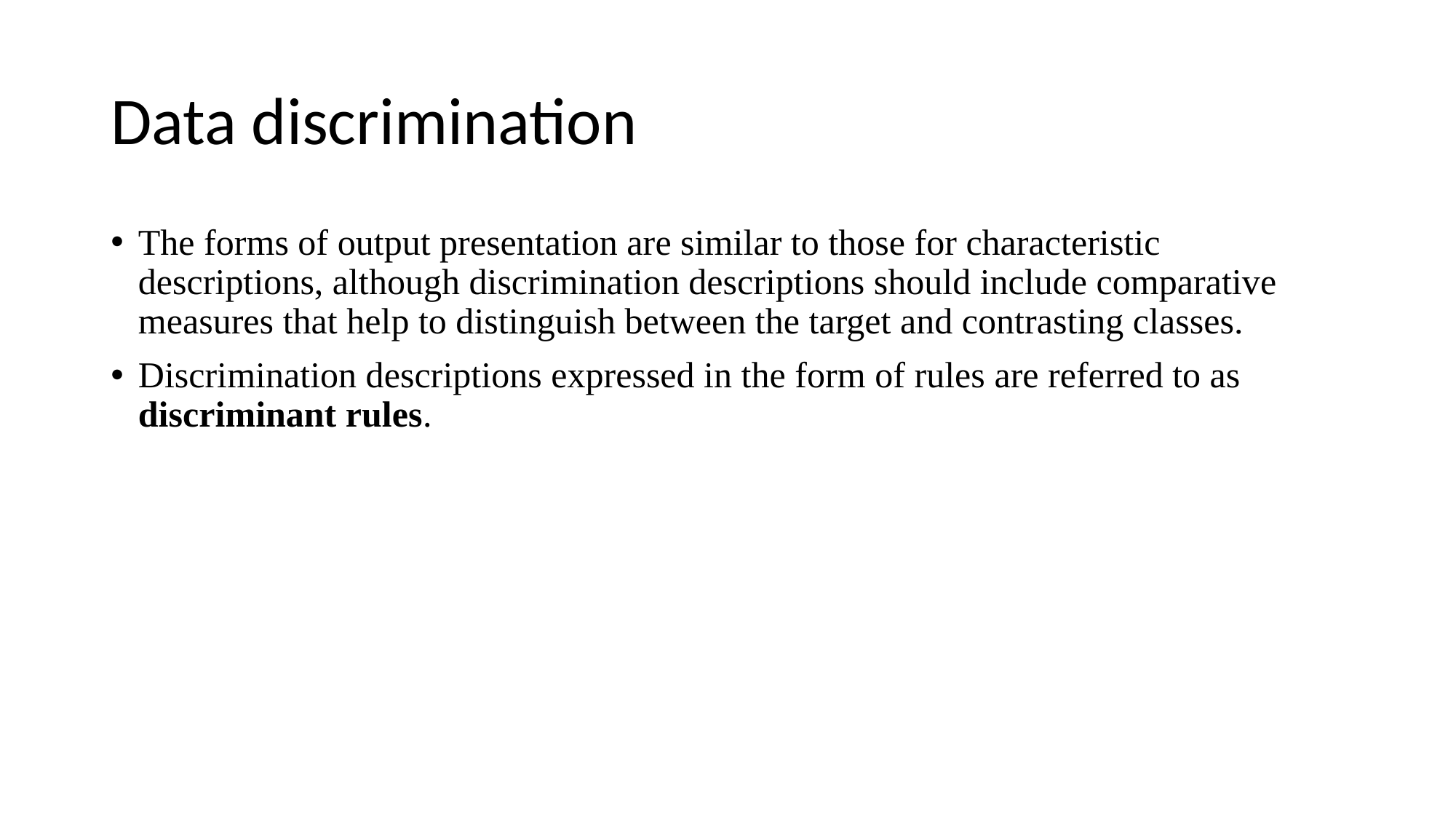

# Data discrimination
The forms of output presentation are similar to those for characteristic descriptions, although discrimination descriptions should include comparative measures that help to distinguish between the target and contrasting classes.
Discrimination descriptions expressed in the form of rules are referred to as discriminant rules.